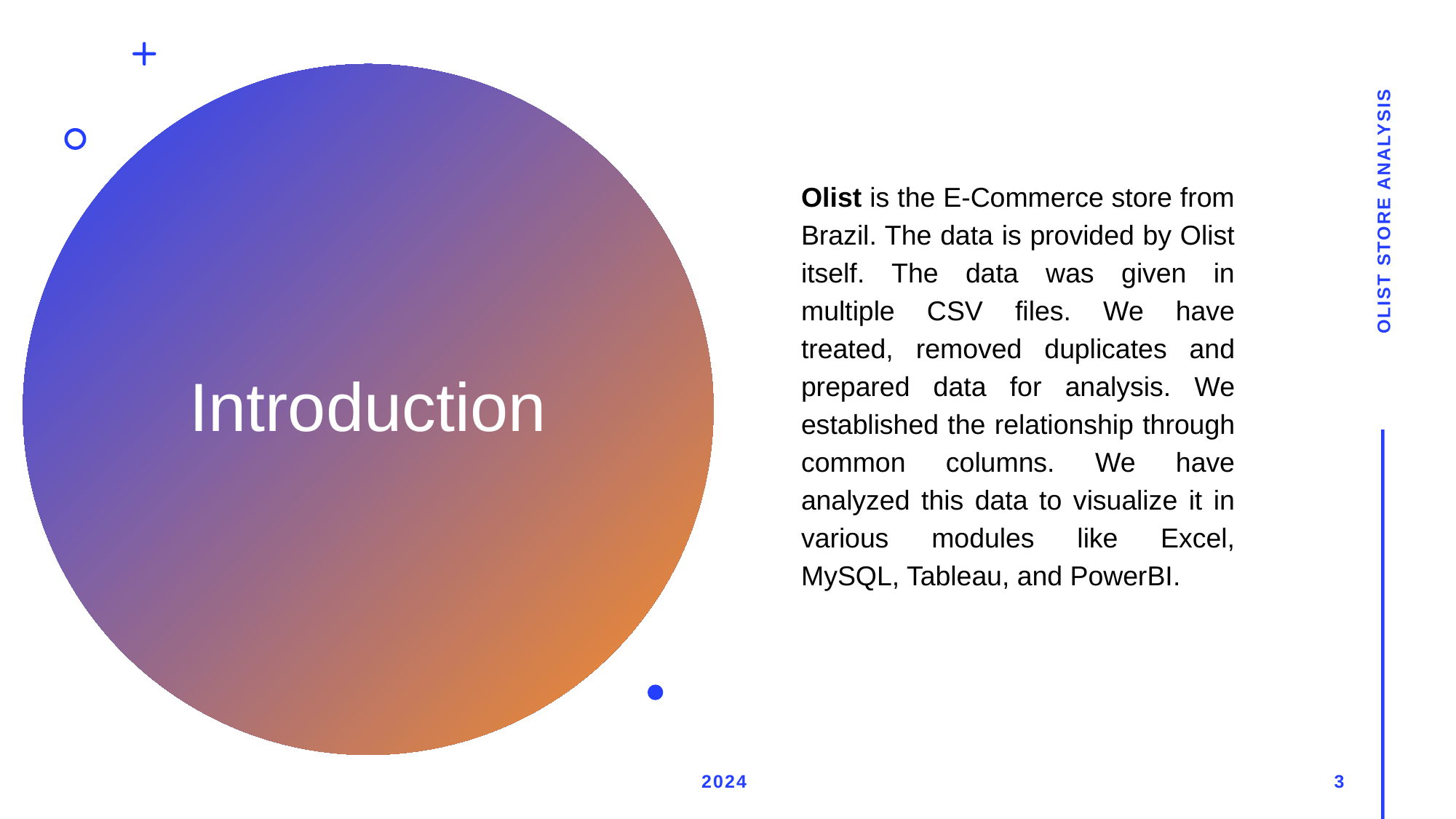

Olist is the E-Commerce store from Brazil. The data is provided by Olist itself. The data was given in multiple CSV files. We have treated, removed duplicates and prepared data for analysis. We established the relationship through common columns. We have analyzed this data to visualize it in various modules like Excel, MySQL, Tableau, and PowerBI.

Olist store analysis
# Introduction
2024
3